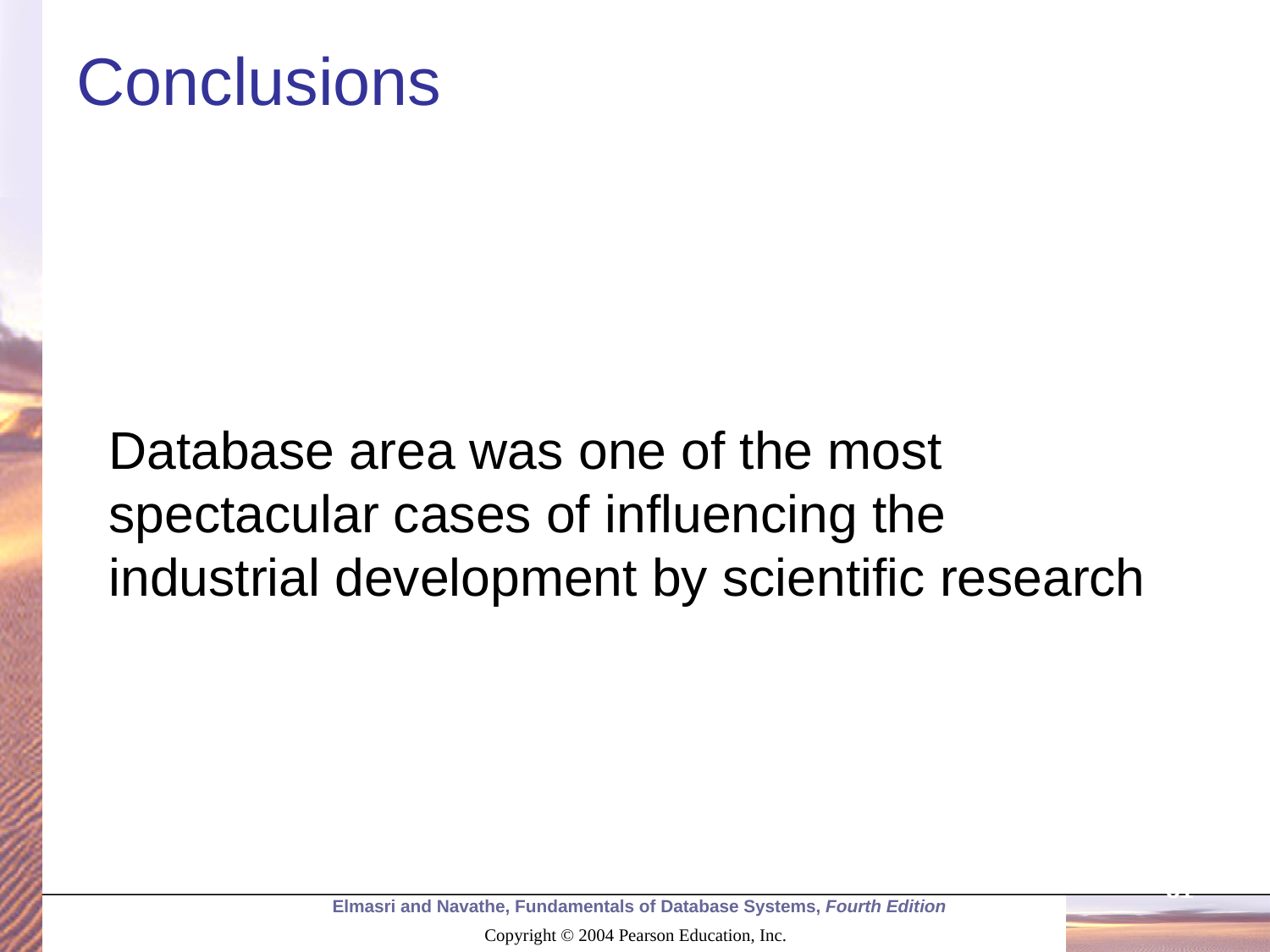

# Conclusions

Database area was one of the most spectacular cases of influencing the industrial development by scientific research
31